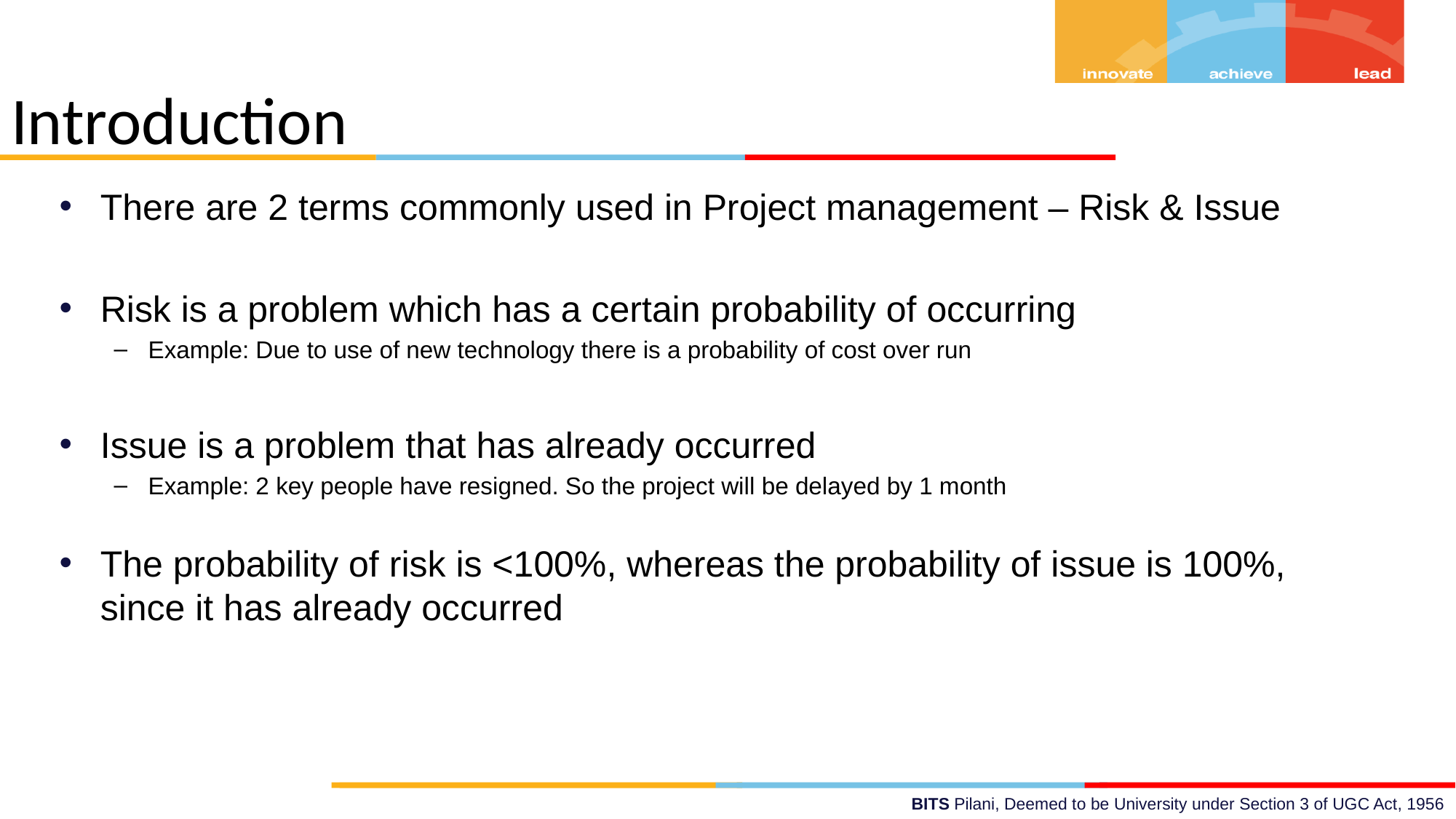

Introduction
There are 2 terms commonly used in Project management – Risk & Issue

Risk is a problem which has a certain probability of occurring
Example: Due to use of new technology there is a probability of cost over run

Issue is a problem that has already occurred
Example: 2 key people have resigned. So the project will be delayed by 1 month

The probability of risk is <100%, whereas the probability of issue is 100%, since it has already occurred